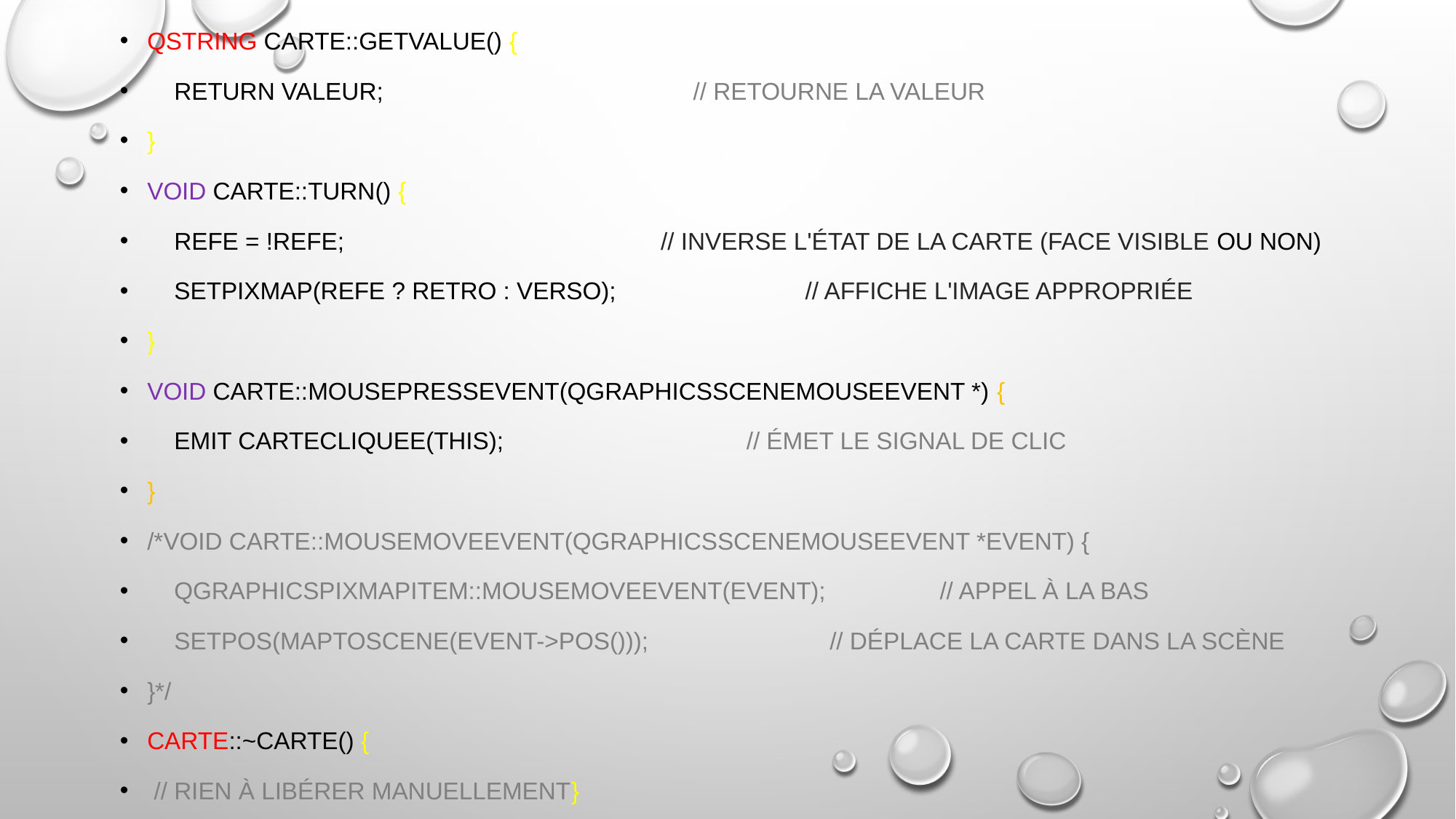

QString Carte::getvalue() {
    return valeur;                                              // Retourne la valeur
}
void Carte::turn() {
    refe = !refe;                                               // Inverse l'état de la carte (face visible ou non)
    setPixmap(refe ? retro : verso);                            // Affiche l'image appropriée
}
void Carte::mousePressEvent(QGraphicsSceneMouseEvent *) {
    emit carteCliquee(this);                                    // Émet le signal de clic
}
/*void Carte::mouseMoveEvent(QGraphicsSceneMouseEvent *event) {
    QGraphicsPixmapItem::mouseMoveEvent(event);                 // Appel à la bas
    setPos(mapToScene(event->pos()));                           // Déplace la carte dans la scène
}*/
Carte::~Carte() {
 // Rien à libérer manuellement}